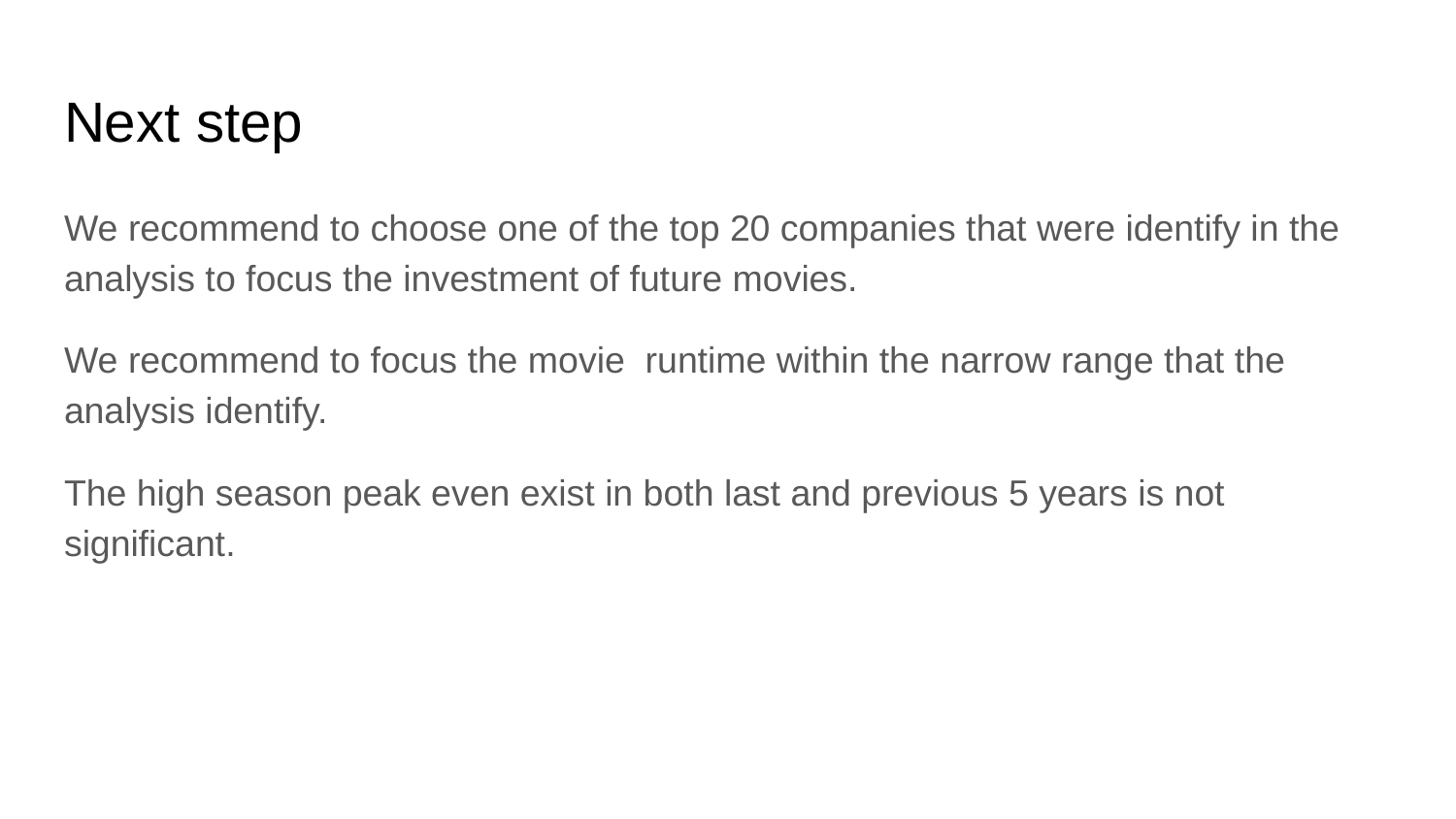

# Next step
We recommend to choose one of the top 20 companies that were identify in the analysis to focus the investment of future movies.
We recommend to focus the movie  runtime within the narrow range that the analysis identify.
The high season peak even exist in both last and previous 5 years is not significant.